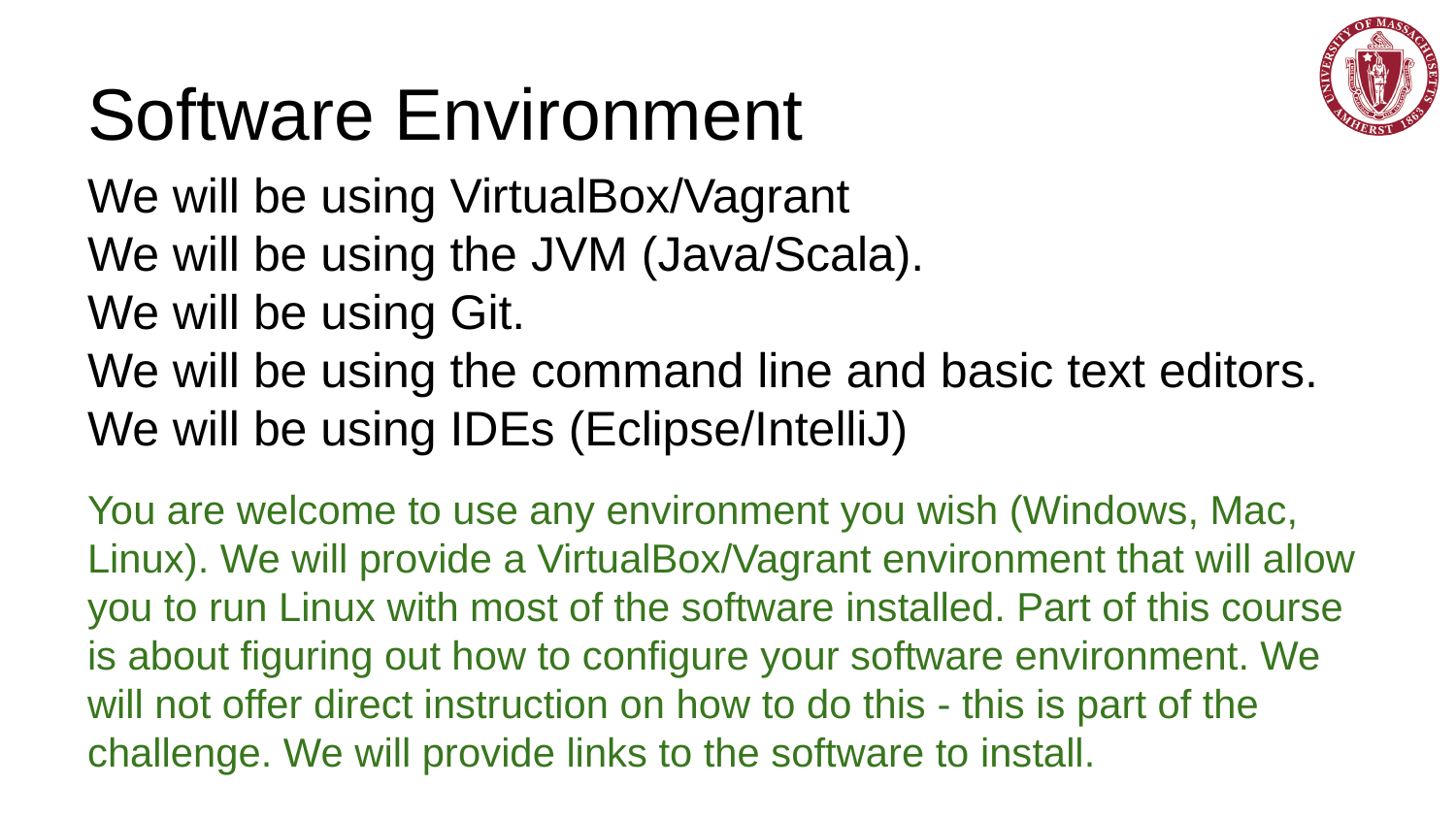

# Software Environment
We will be using VirtualBox/Vagrant
We will be using the JVM (Java/Scala).
We will be using Git.
We will be using the command line and basic text editors.
We will be using IDEs (Eclipse/IntelliJ)

You are welcome to use any environment you wish (Windows, Mac, Linux). We will provide a VirtualBox/Vagrant environment that will allow you to run Linux with most of the software installed. Part of this course is about figuring out how to configure your software environment. We will not offer direct instruction on how to do this - this is part of the challenge. We will provide links to the software to install.